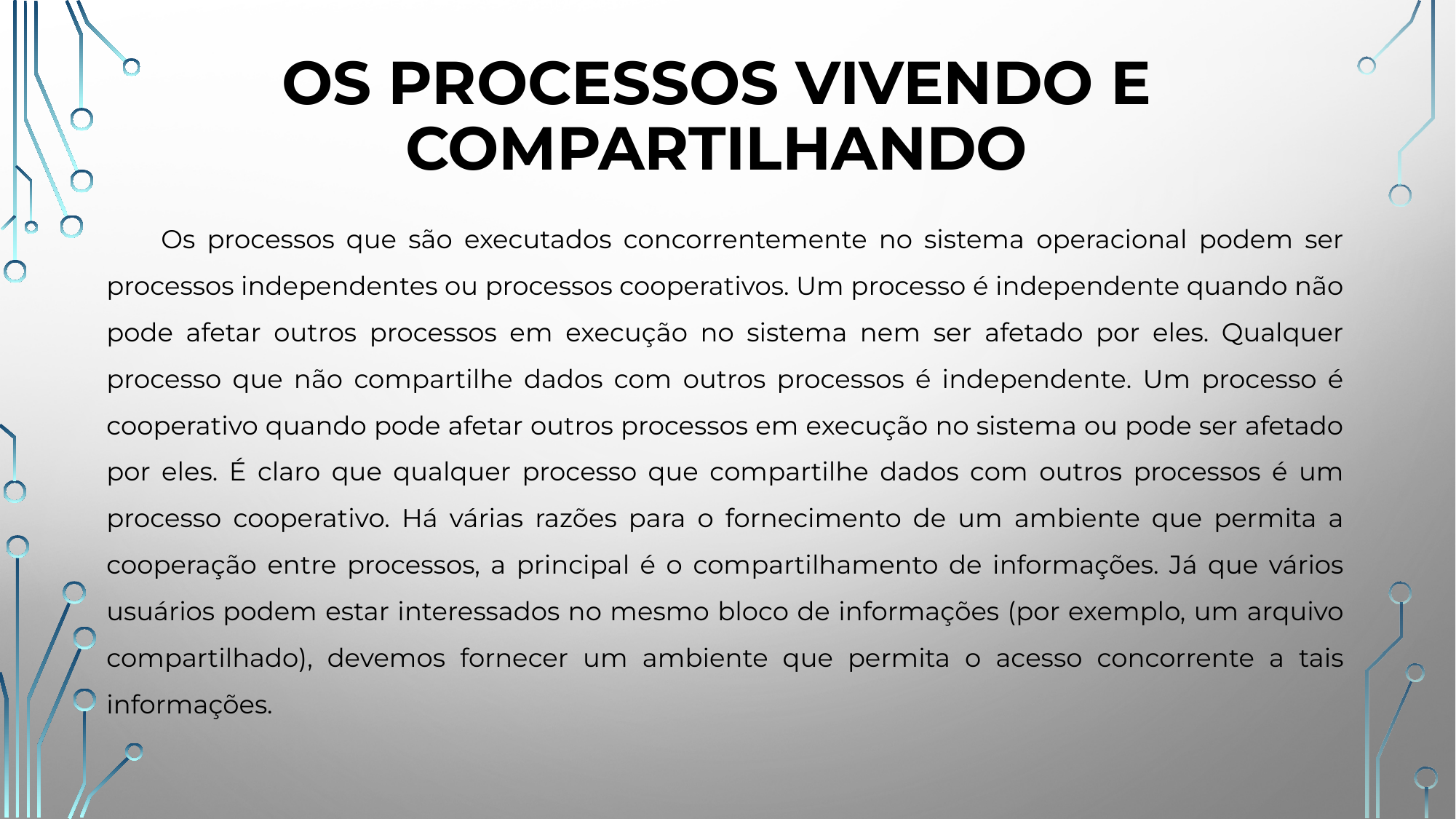

# Os processos vivendo e compartilhando
Os processos que são executados concorrentemente no sistema operacional podem ser processos independentes ou processos cooperativos. Um processo é independente quando não pode afetar outros processos em execução no sistema nem ser afetado por eles. Qualquer processo que não compartilhe dados com outros processos é independente. Um processo é cooperativo quando pode afetar outros processos em execução no sistema ou pode ser afetado por eles. É claro que qualquer processo que compartilhe dados com outros processos é um processo cooperativo. Há várias razões para o fornecimento de um ambiente que permita a cooperação entre processos, a principal é o compartilhamento de informações. Já que vários usuários podem estar interessados no mesmo bloco de informações (por exemplo, um arquivo compartilhado), devemos fornecer um ambiente que permita o acesso concorrente a tais informações.